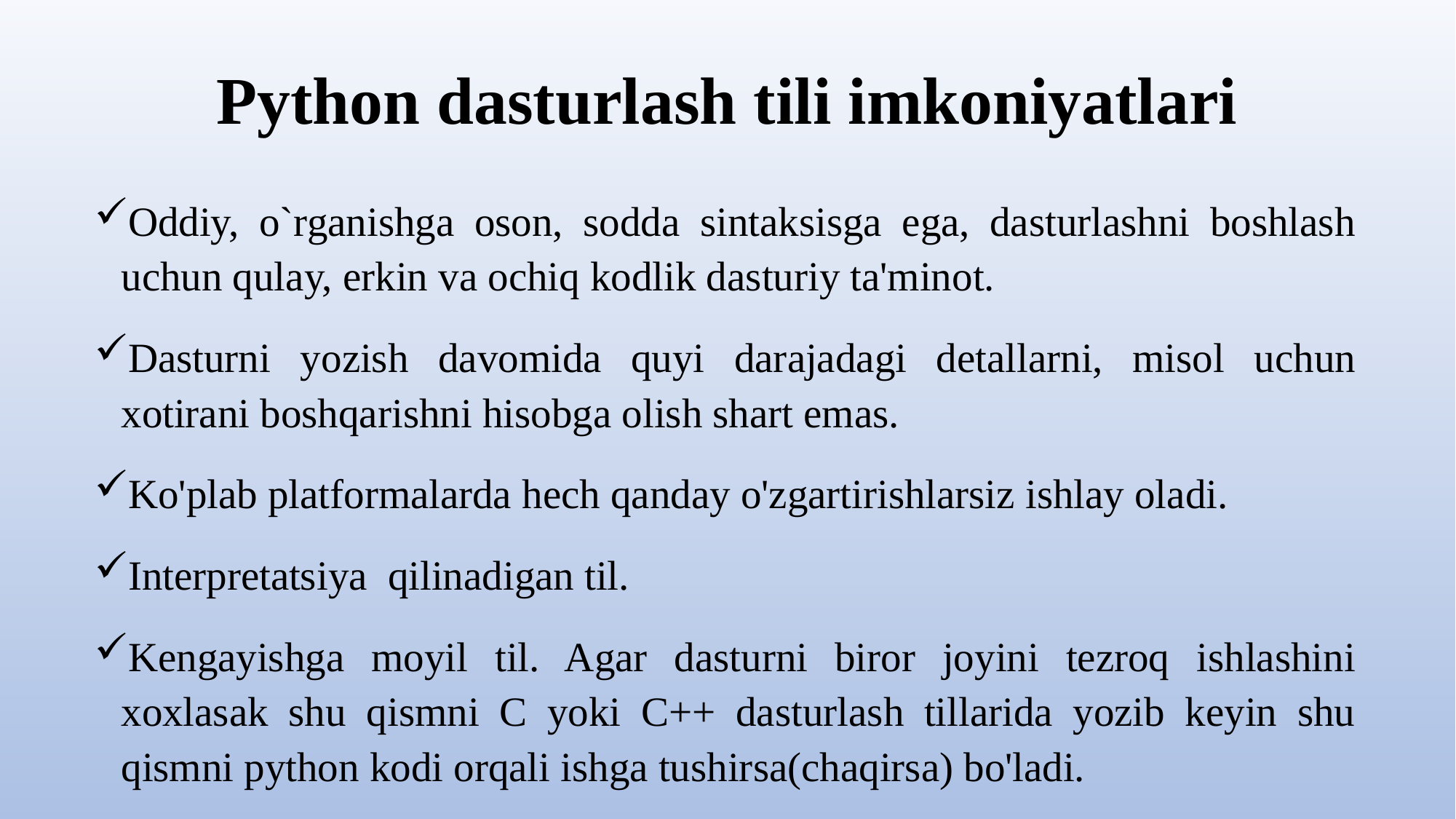

# Python dasturlash tili imkoniyatlari
Oddiy, o`rganishga oson, sodda sintaksisga ega, dasturlashni boshlash uchun qulay, erkin va ochiq kodlik dasturiy ta'minot.
Dasturni yozish davomida quyi darajadagi detallarni, misol uchun xotirani boshqarishni hisobga olish shart emas.
Ko'plab platformalarda hech qanday o'zgartirishlarsiz ishlay oladi.
Interpretatsiya  qilinadigan til.
Kengayishga moyil til. Agar dasturni biror joyini tezroq ishlashini xoxlasak shu qismni C yoki C++ dasturlash tillarida yozib keyin shu qismni python kodi orqali ishga tushirsa(chaqirsa) bo'ladi.